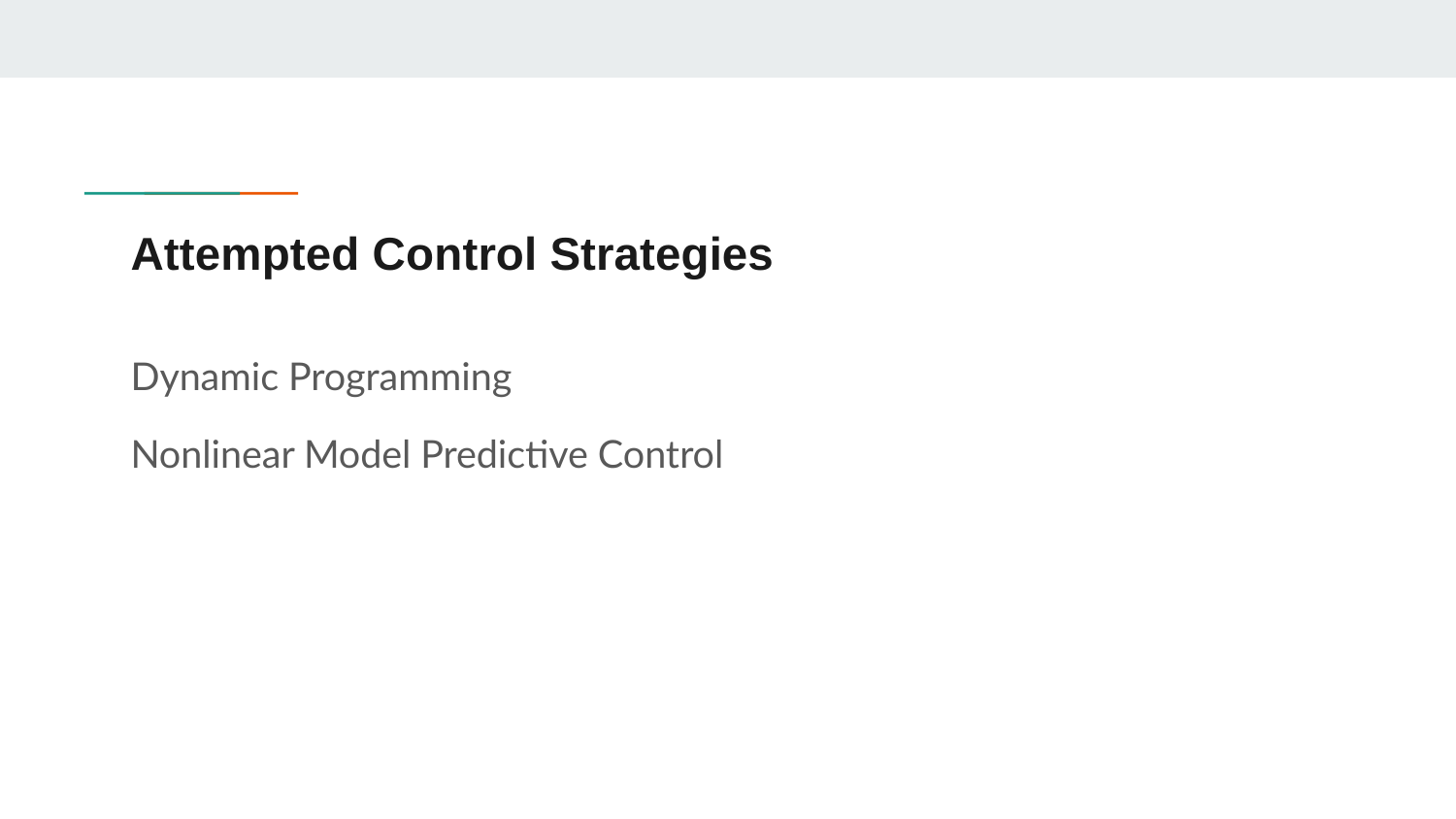

# Attempted Control Strategies
Dynamic Programming
Nonlinear Model Predictive Control